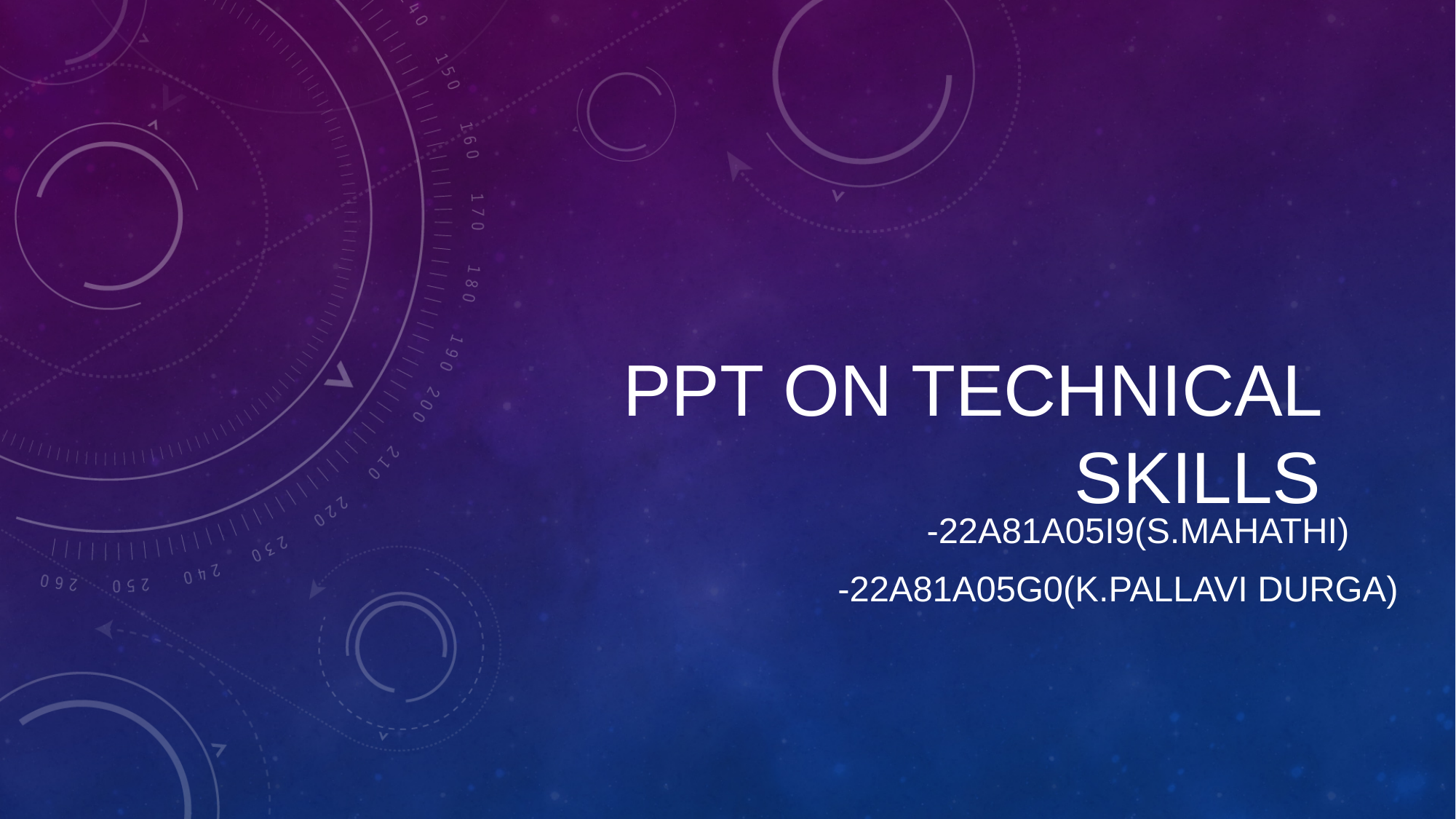

# PPT ON TECHNICAL SKILLS
                                                           -22A81A05I9(S.MAHATHI)
                                                                    -22A81A05G0(K.PALLAVI DURGA)